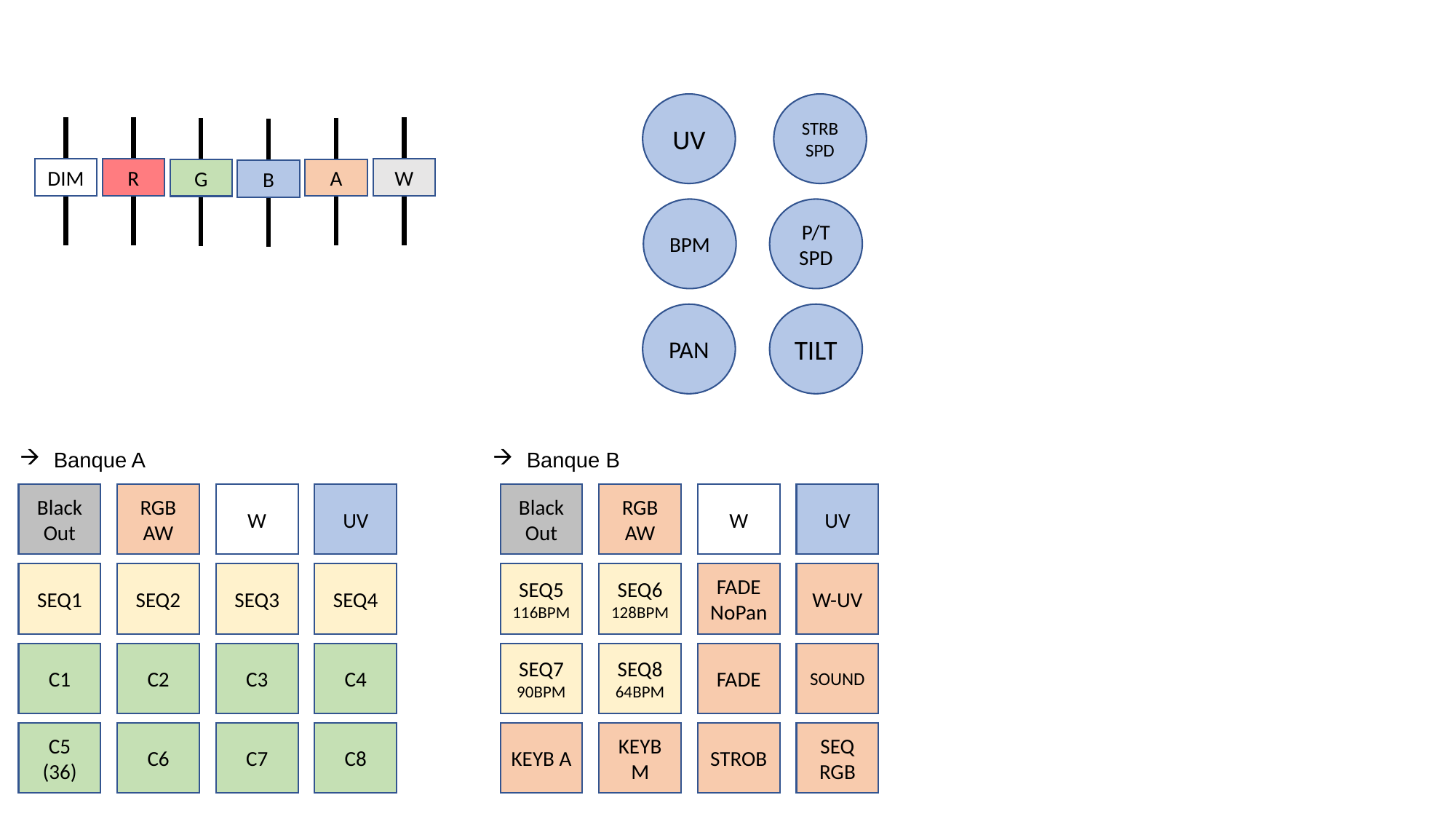

UV
STRB
SPD
DIM
R
W
A
G
B
BPM
P/T
SPD
PAN
TILT
Banque A
Banque B
W
UV
W
UV
RGB
AW
RGB
AW
Black Out
Black Out
SEQ3
SEQ4
FADE
NoPan
W-UV
SEQ2
SEQ6
128BPM
SEQ1
SEQ5
116BPM
SOUND
C3
C4
FADE
C2
SEQ8
64BPM
C1
SEQ7
90BPM
C7
C8
STROB
SEQ
RGB
C6
KEYB
M
C5
(36)
KEYB A